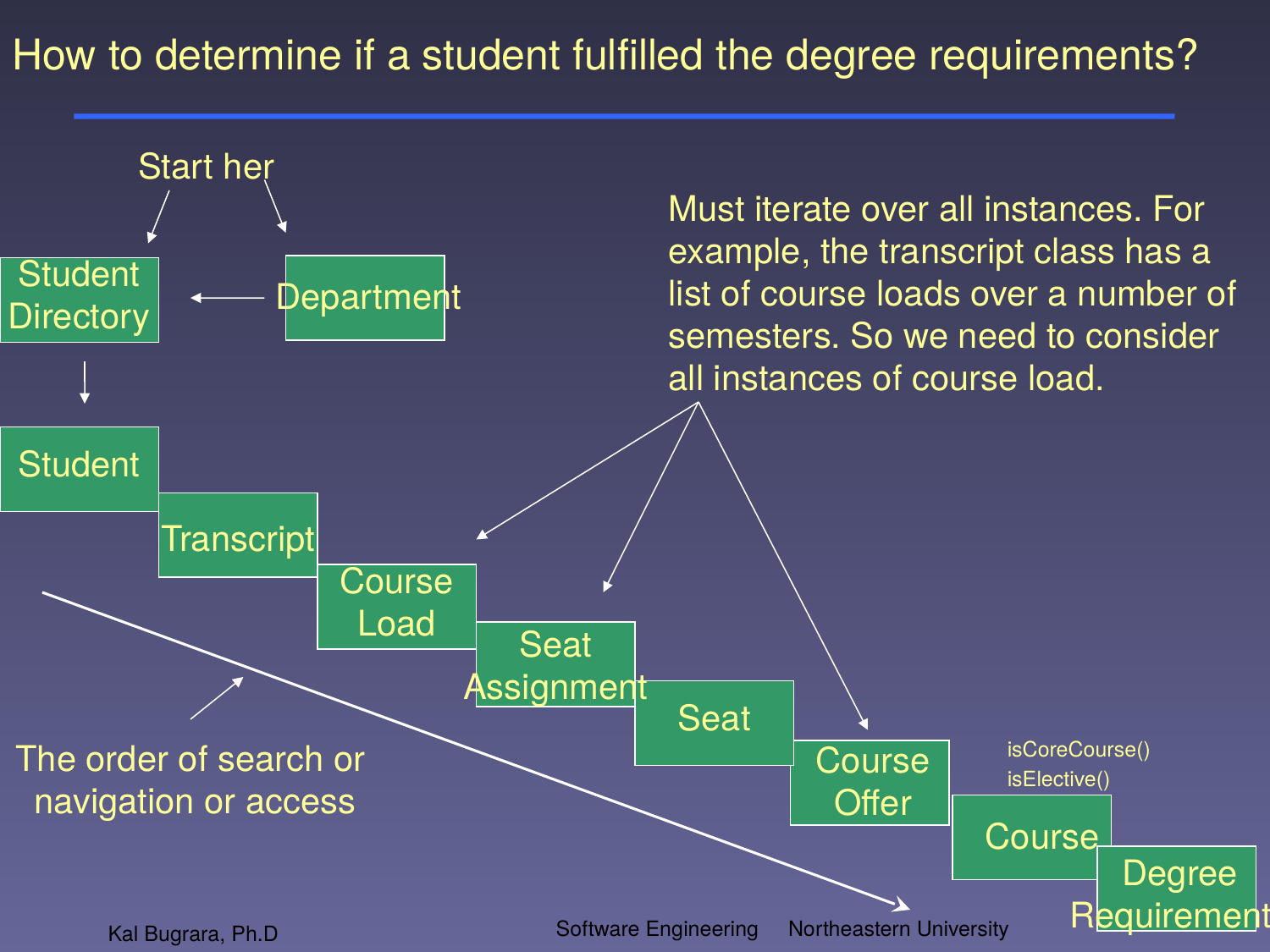

How to determine if a student fulfilled the degree requirements?
Start her

Must iterate over all instances. For example, the transcript class has a list of course loads over a number of semesters. So we need to consider all instances of course load.

Student Directory

Department

Student

Transcript
Course Load

Seat Assignment

Seat
The order of search or  navigation or access
isCoreCourse()
isElective()
Course Offer

Course
Degree Requirements

Kal Bugrara, Ph.D
Software Engineering		     Northeastern University